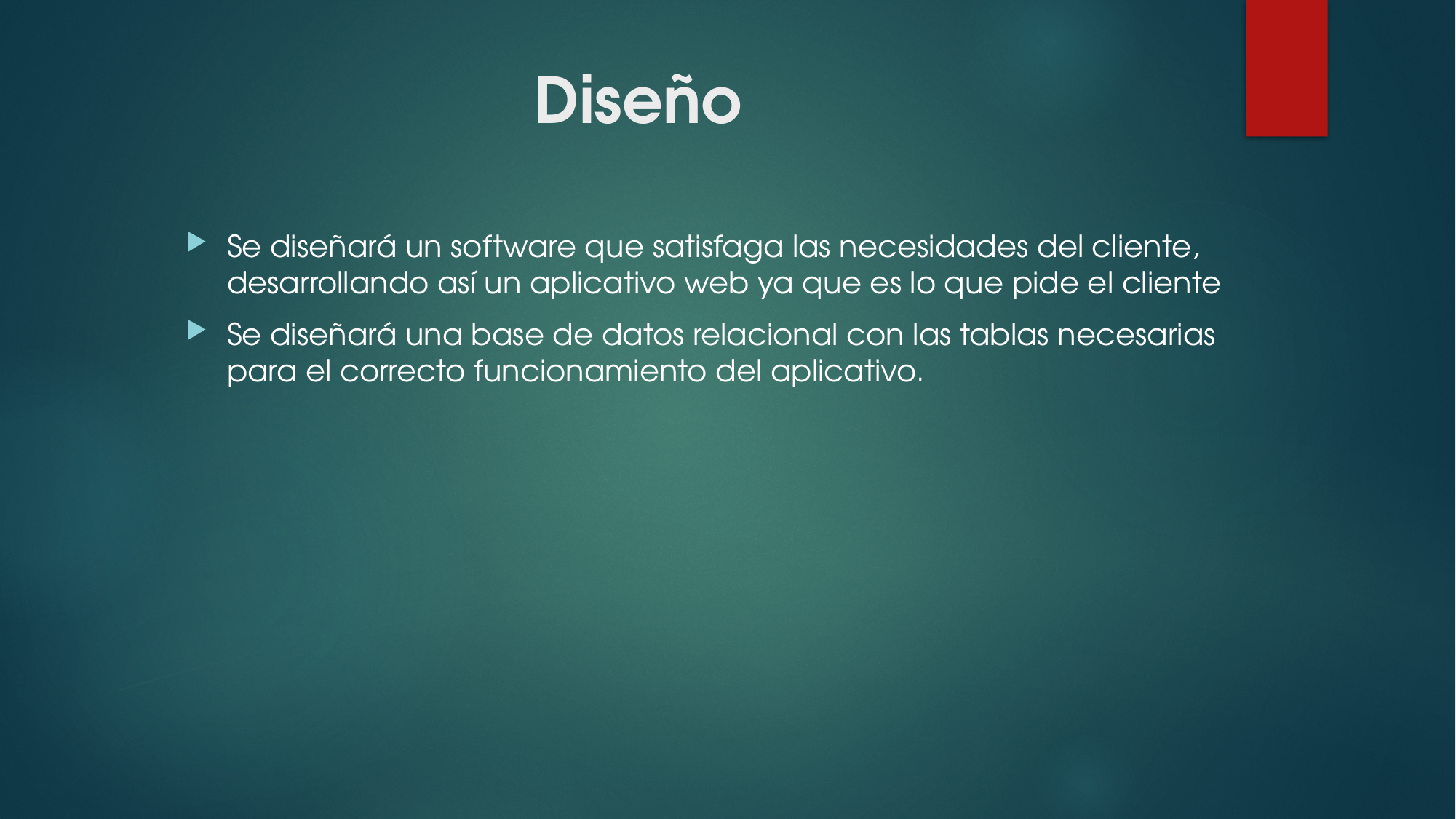

# Diseño
Se diseñará un software que satisfaga las necesidades del cliente,  desarrollando así un aplicativo web ya que es lo que pide el cliente
Se diseñará una base de datos relacional con las tablas necesarias para el correcto funcionamiento del aplicativo.